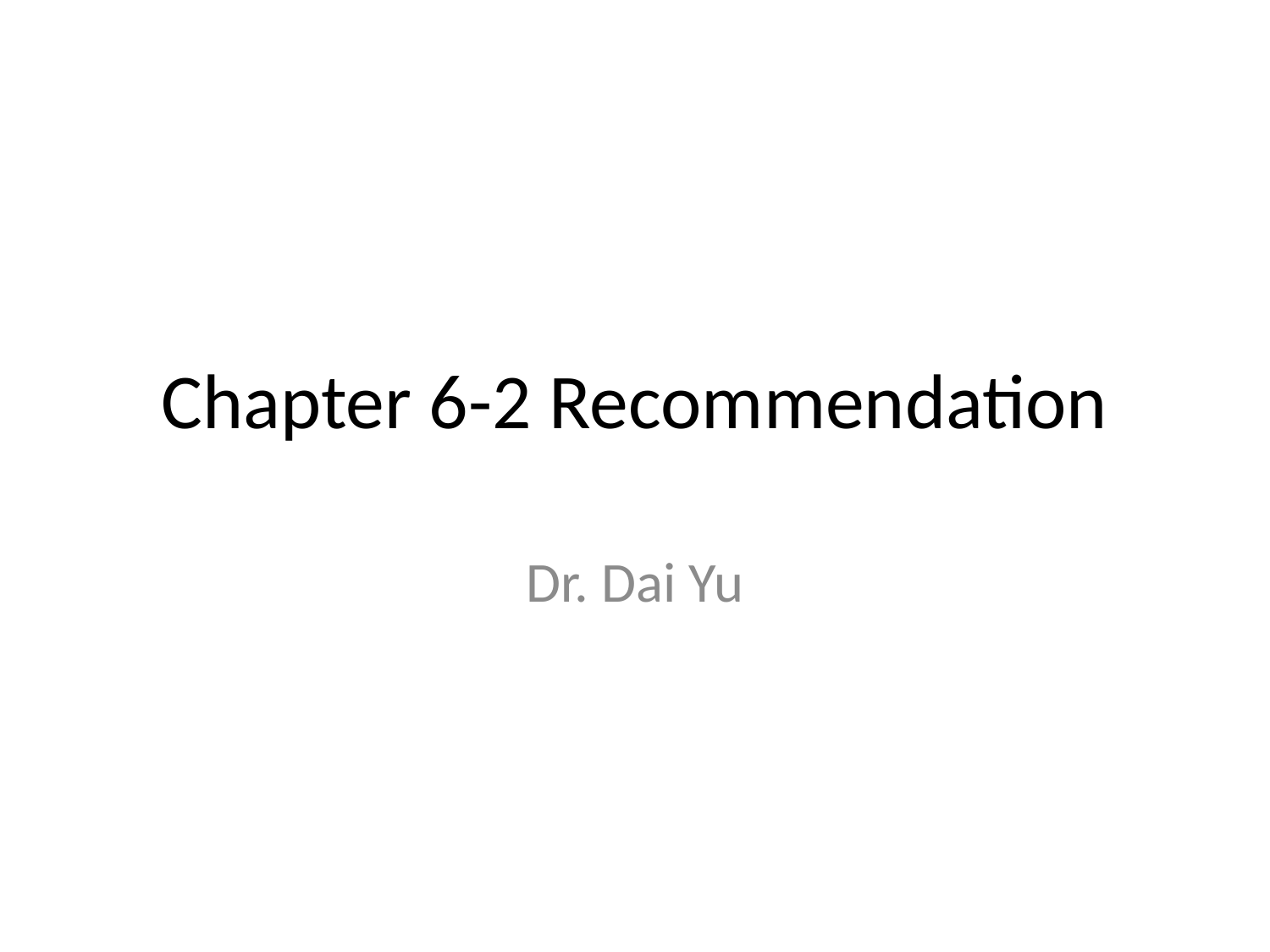

# Chapter 6-2 Recommendation
Dr. Dai Yu